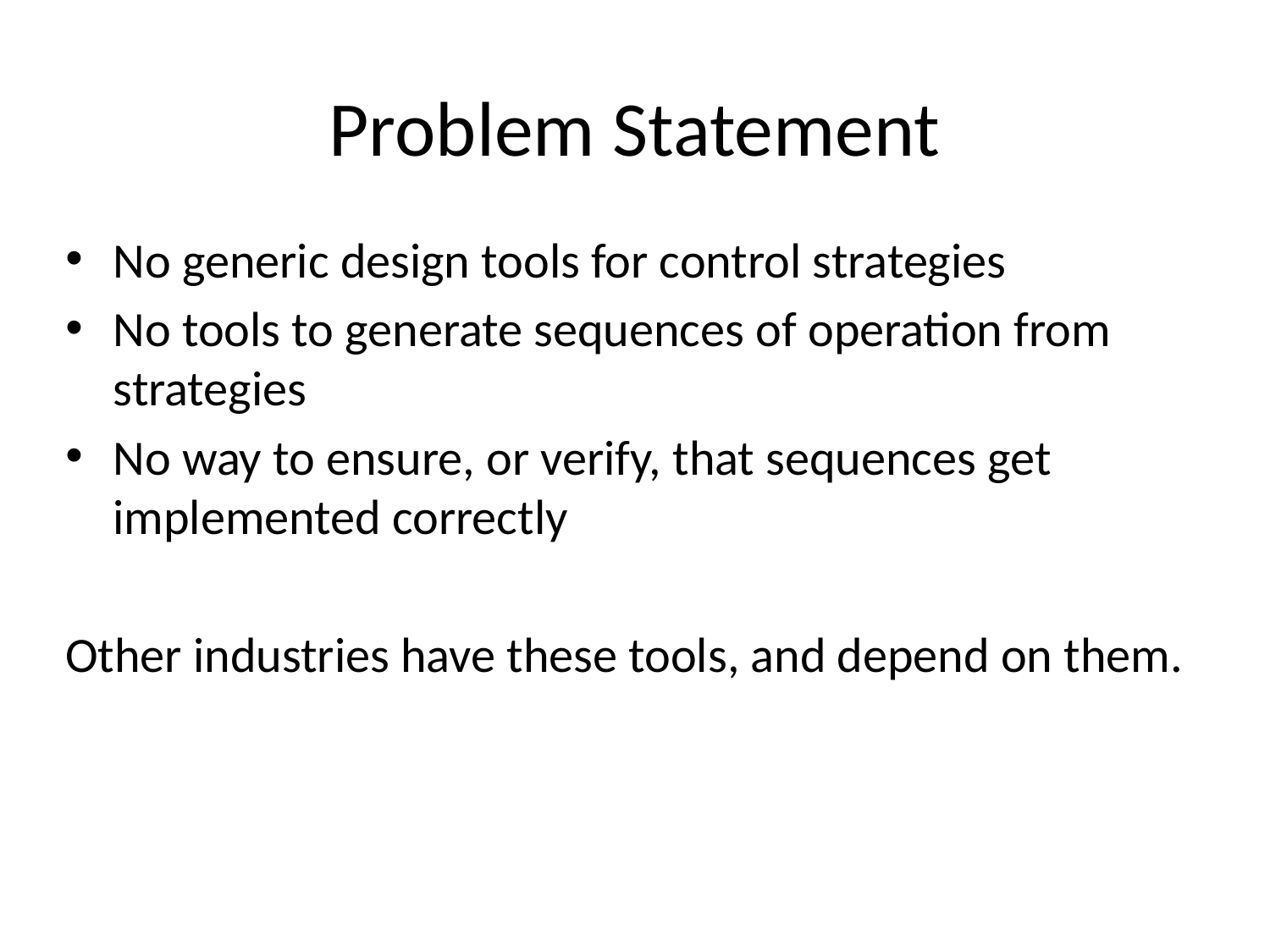

# Problem Statement
No generic design tools for control strategies
No tools to generate sequences of operation from strategies
No way to ensure, or verify, that sequences get implemented correctly

Other industries have these tools, and depend on them.